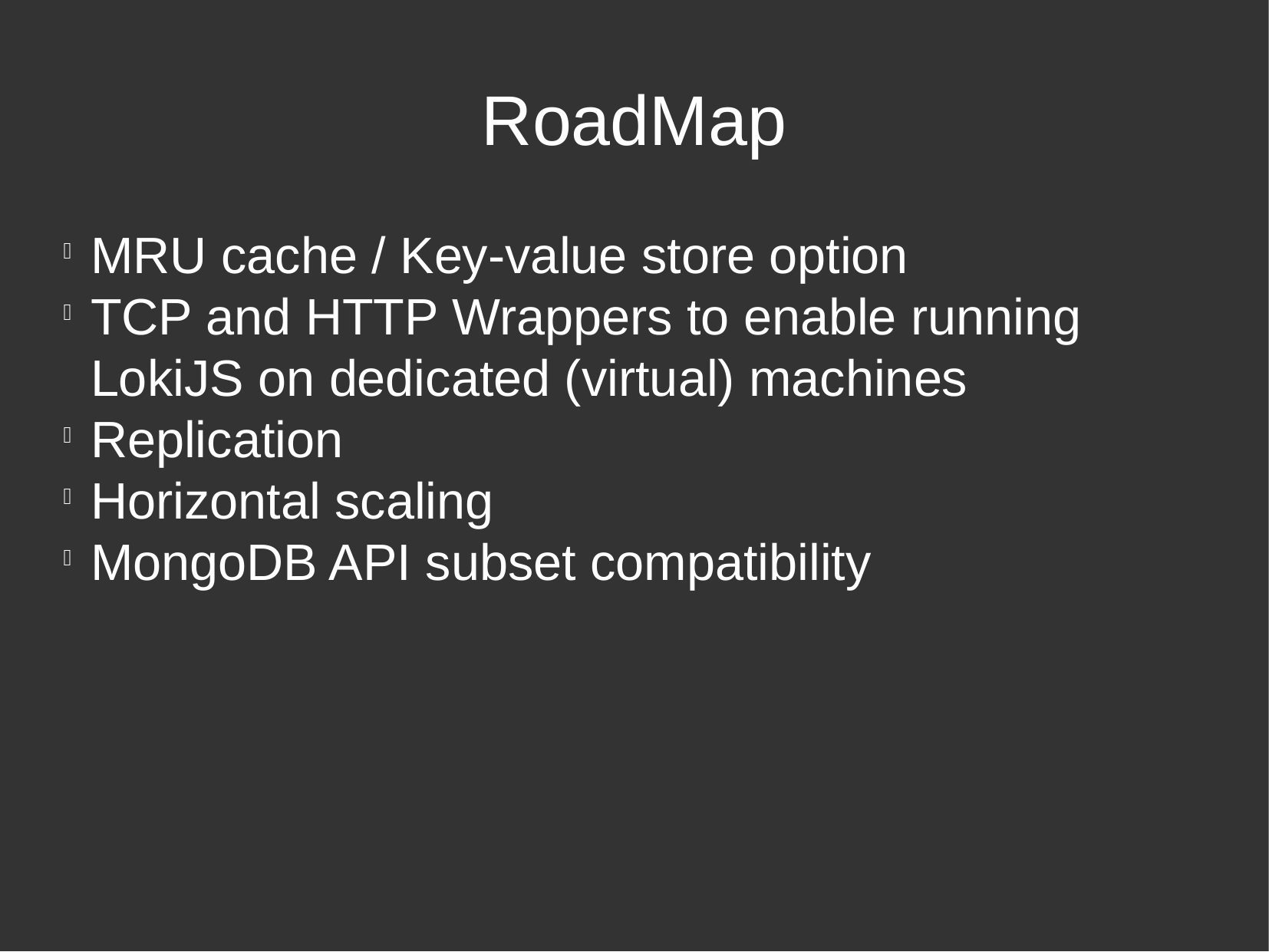

RoadMap
MRU cache / Key-value store option
TCP and HTTP Wrappers to enable running LokiJS on dedicated (virtual) machines
Replication
Horizontal scaling
MongoDB API subset compatibility